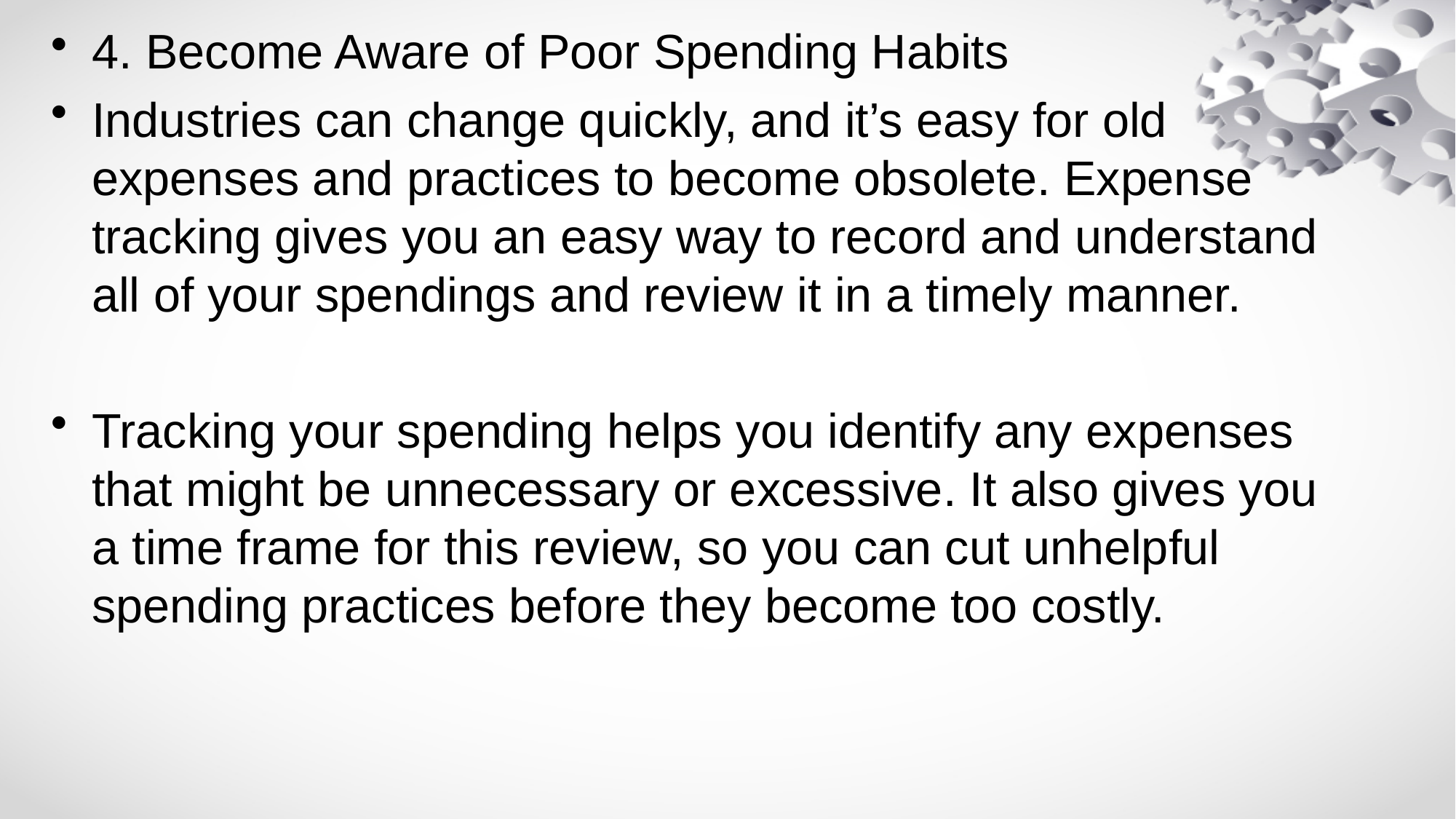

4. Become Aware of Poor Spending Habits
Industries can change quickly, and it’s easy for old expenses and practices to become obsolete. Expense tracking gives you an easy way to record and understand all of your spendings and review it in a timely manner.

Tracking your spending helps you identify any expenses that might be unnecessary or excessive. It also gives you a time frame for this review, so you can cut unhelpful spending practices before they become too costly.

#